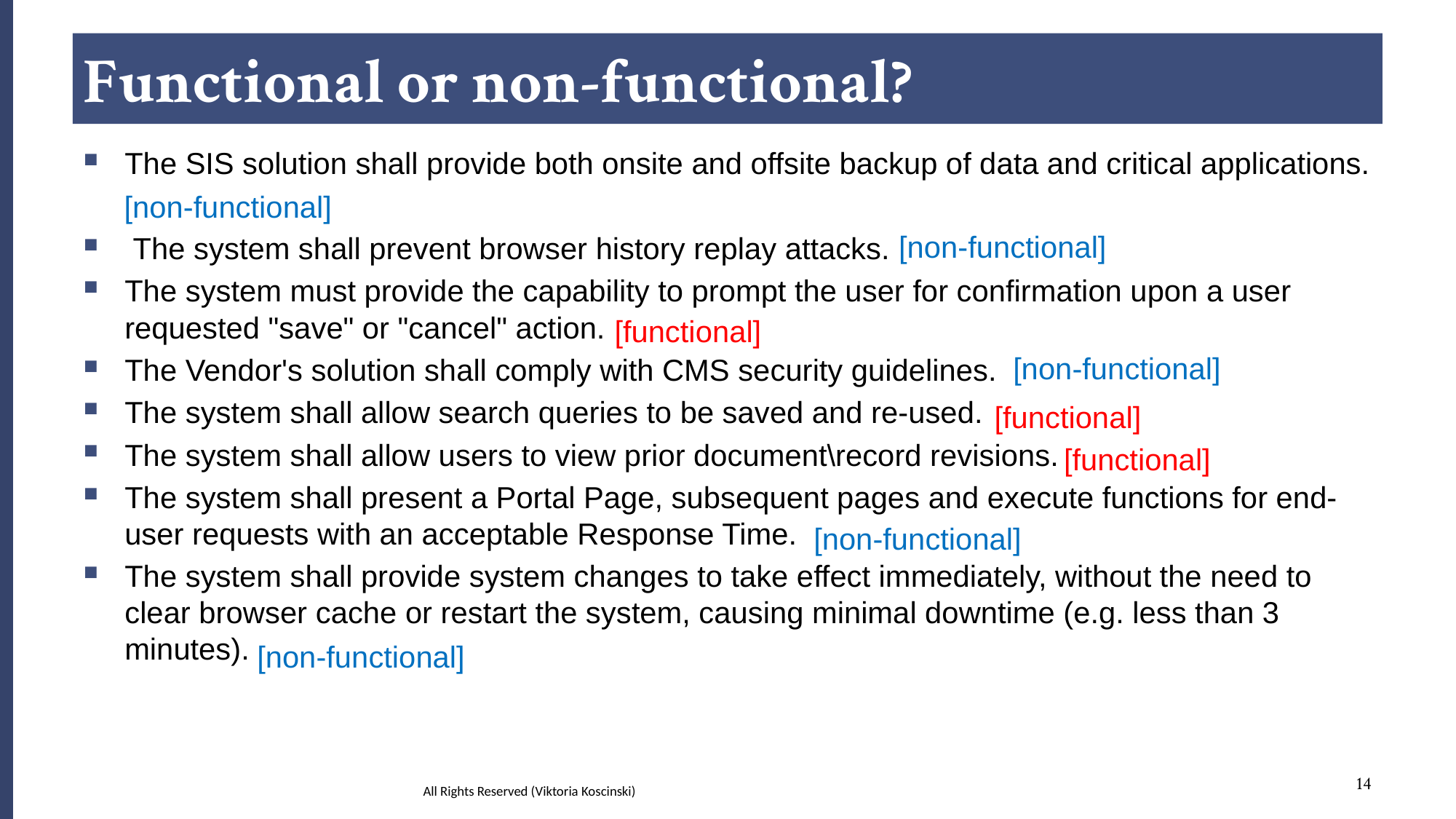

# Functional or non-functional?
The SIS solution shall provide both onsite and offsite backup of data and critical applications.

 The system shall prevent browser history replay attacks.
The system must provide the capability to prompt the user for confirmation upon a user requested "save" or "cancel" action.
The Vendor's solution shall comply with CMS security guidelines.
The system shall allow search queries to be saved and re-used.
The system shall allow users to view prior document\record revisions.
The system shall present a Portal Page, subsequent pages and execute functions for end-user requests with an acceptable Response Time.
The system shall provide system changes to take effect immediately, without the need to clear browser cache or restart the system, causing minimal downtime (e.g. less than 3 minutes).
[non-functional]
[non-functional]
[functional]
[non-functional]
[functional]
[functional]
[non-functional]
[non-functional]
14
All Rights Reserved (Viktoria Koscinski)